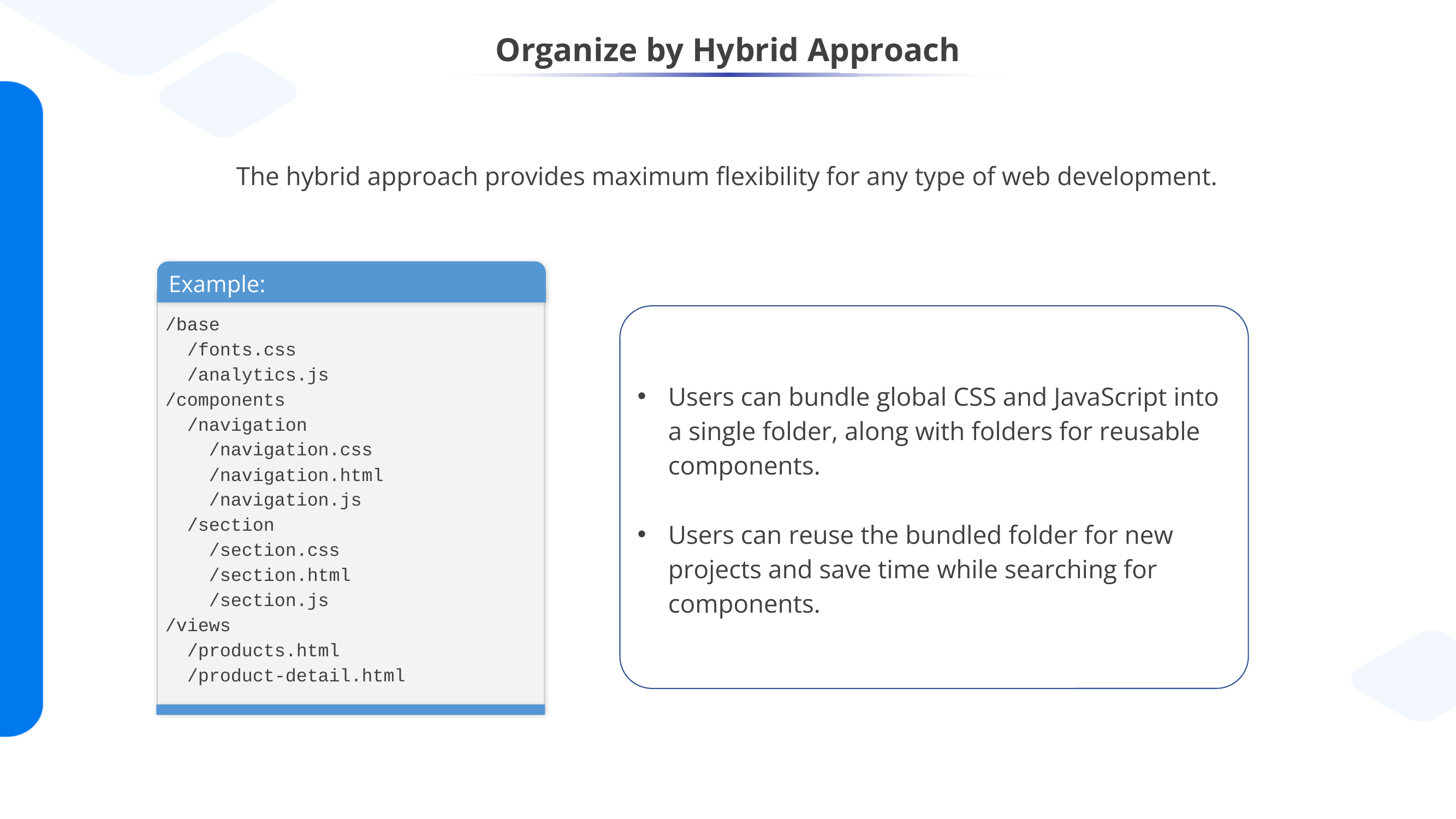

# Organize by Hybrid Approach

The hybrid approach provides maximum flexibility for any type of web development.
Demo-1
Example:
/base
  /fonts.css
  /analytics.js
/components
  /navigation
    /navigation.css
    /navigation.html
    /navigation.js
  /section
    /section.css
    /section.html
    /section.js
/views
  /products.html
  /product-detail.html

Users can bundle global CSS and JavaScript into a single folder, along with folders for reusable components.

Users can reuse the bundled folder for new projects and save time while searching for components.